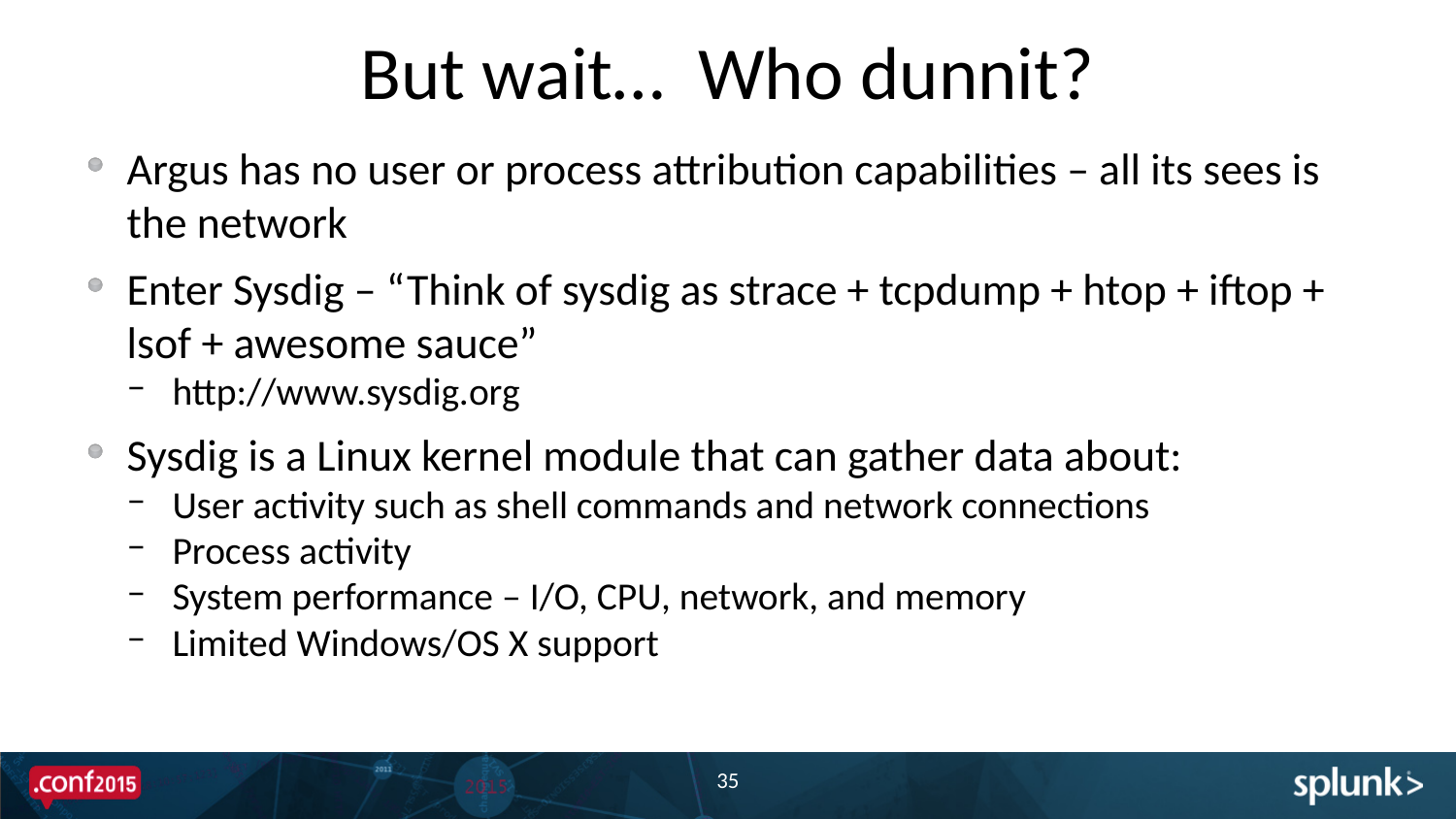

# But wait…  Who dunnit?
Argus has no user or process attribution capabilities – all its sees is the network
Enter Sysdig – “Think of sysdig as strace + tcpdump + htop + iftop + lsof + awesome sauce”
http://www.sysdig.org
Sysdig is a Linux kernel module that can gather data about:
User activity such as shell commands and network connections
Process activity
System performance – I/O, CPU, network, and memory
Limited Windows/OS X support

35